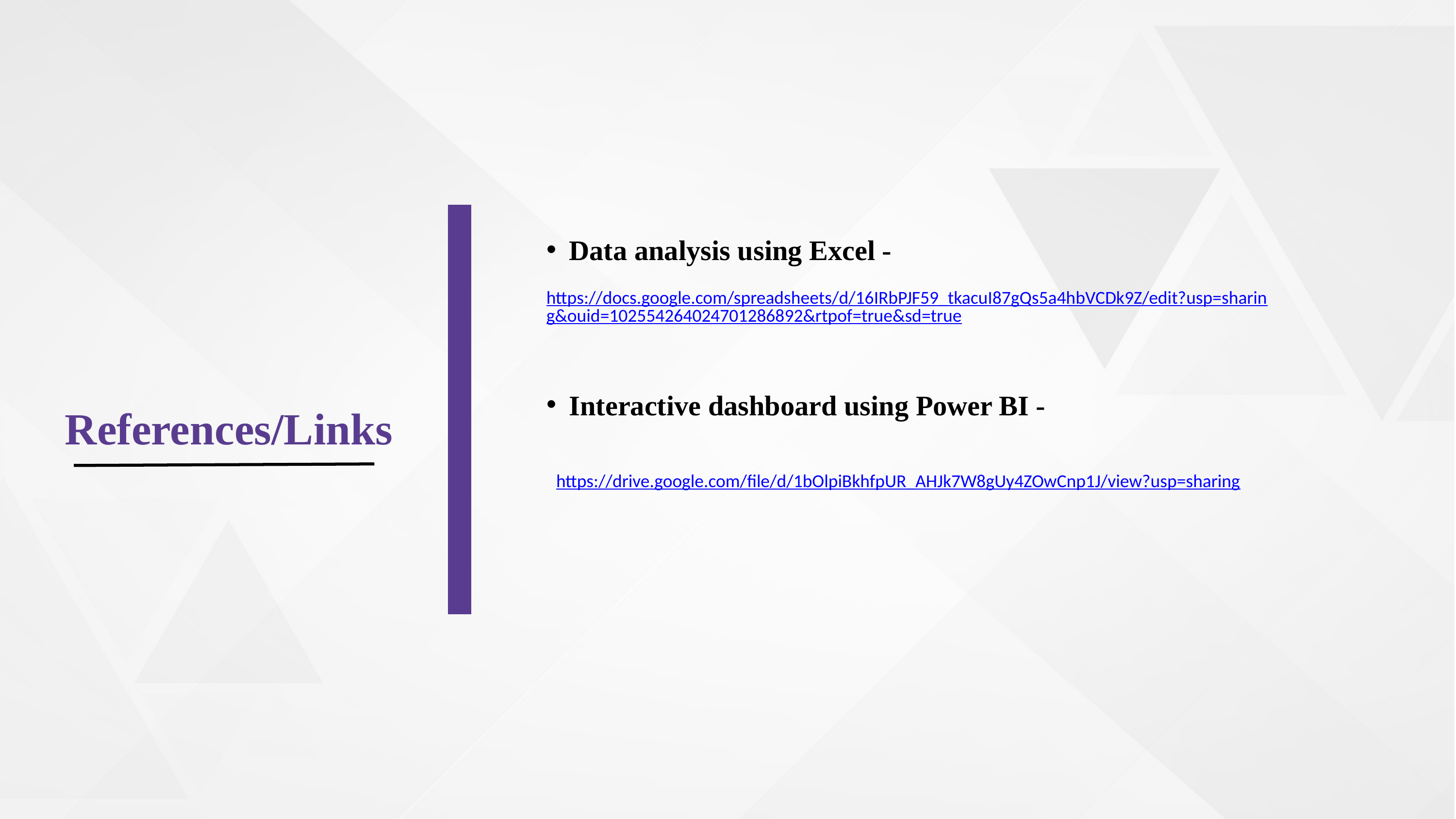

Data analysis using Excel -
https://docs.google.com/spreadsheets/d/16IRbPJF59_tkacuI87gQs5a4hbVCDk9Z/edit?usp=sharing&ouid=102554264024701286892&rtpof=true&sd=true
Interactive dashboard using Power BI -
References/Links

https://drive.google.com/file/d/1bOlpiBkhfpUR_AHJk7W8gUy4ZOwCnp1J/view?usp=sharing